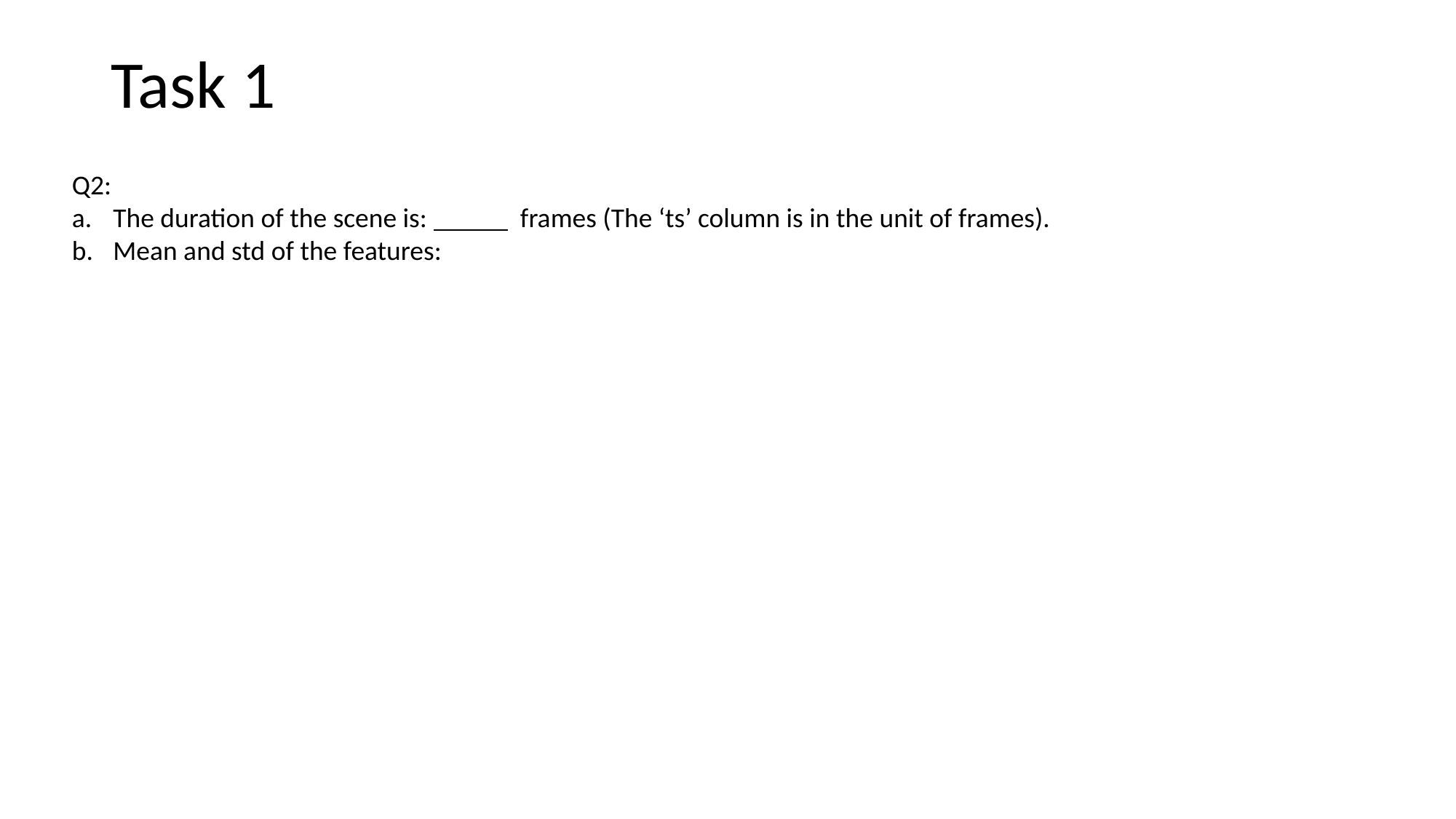

# Task 1
Q2:
The duration of the scene is:               frames (The ‘ts’ column is in the unit of frames).
Mean and std of the features: